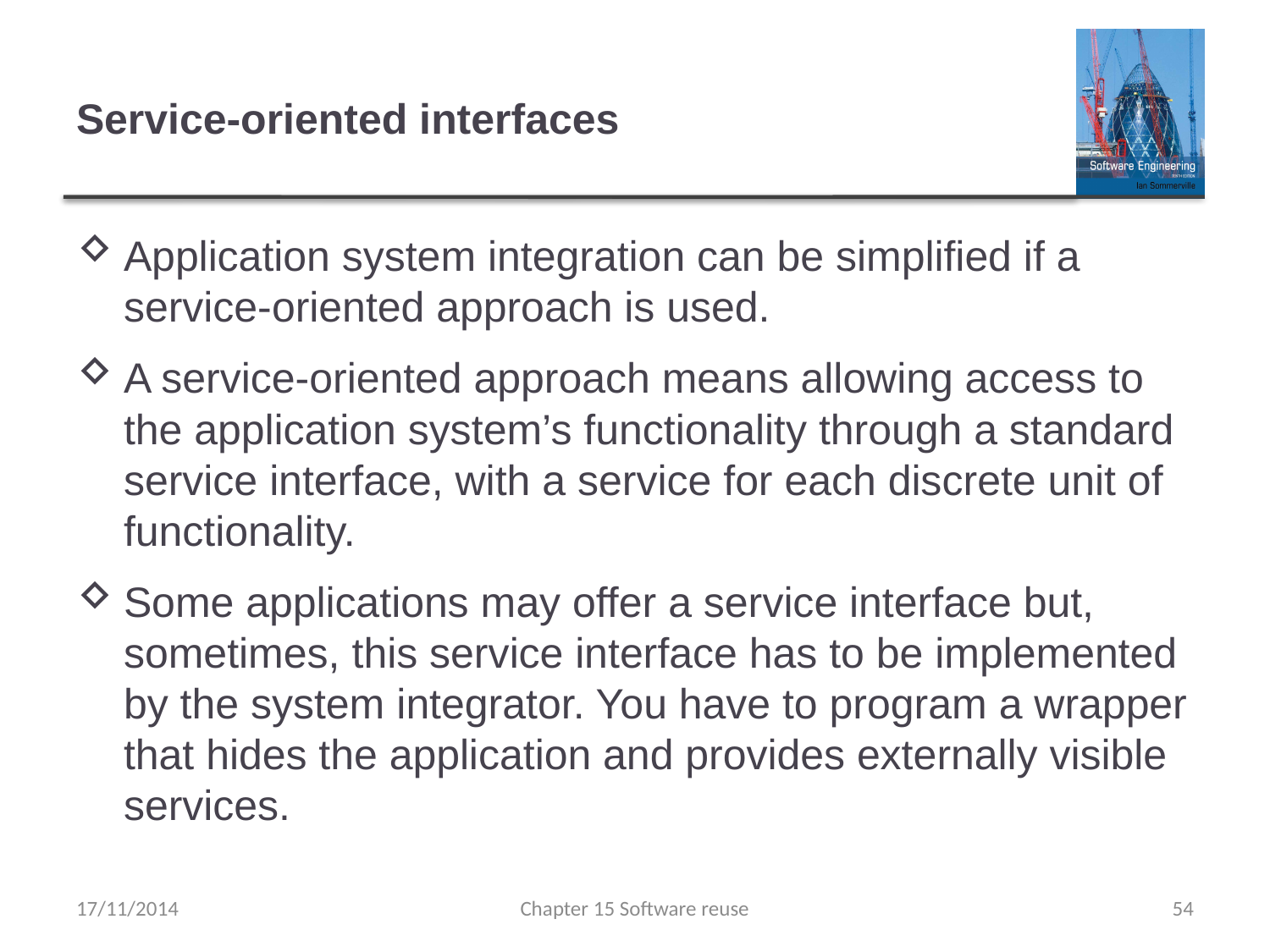

# Service-oriented interfaces
Application system integration can be simplified if a service-oriented approach is used.
A service-oriented approach means allowing access to the application system’s functionality through a standard service interface, with a service for each discrete unit of functionality.
Some applications may offer a service interface but, sometimes, this service interface has to be implemented by the system integrator. You have to program a wrapper that hides the application and provides externally visible services.
17/11/2014
Chapter 15 Software reuse
54